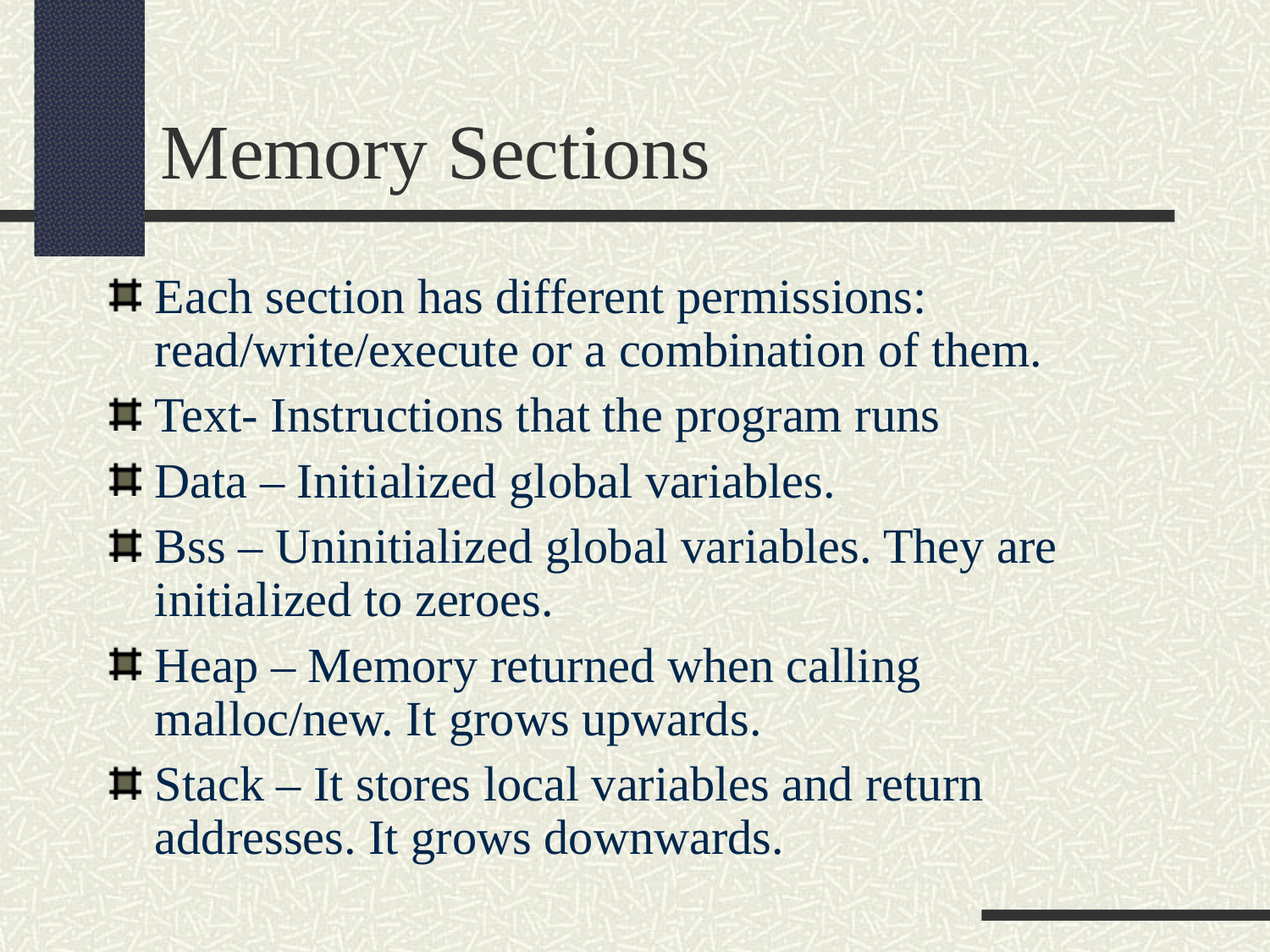

Memory Sections
Each section has different permissions: read/write/execute or a combination of them.
Text- Instructions that the program runs
Data – Initialized global variables.
Bss – Uninitialized global variables. They are initialized to zeroes.
Heap – Memory returned when calling malloc/new. It grows upwards.
Stack – It stores local variables and return addresses. It grows downwards.